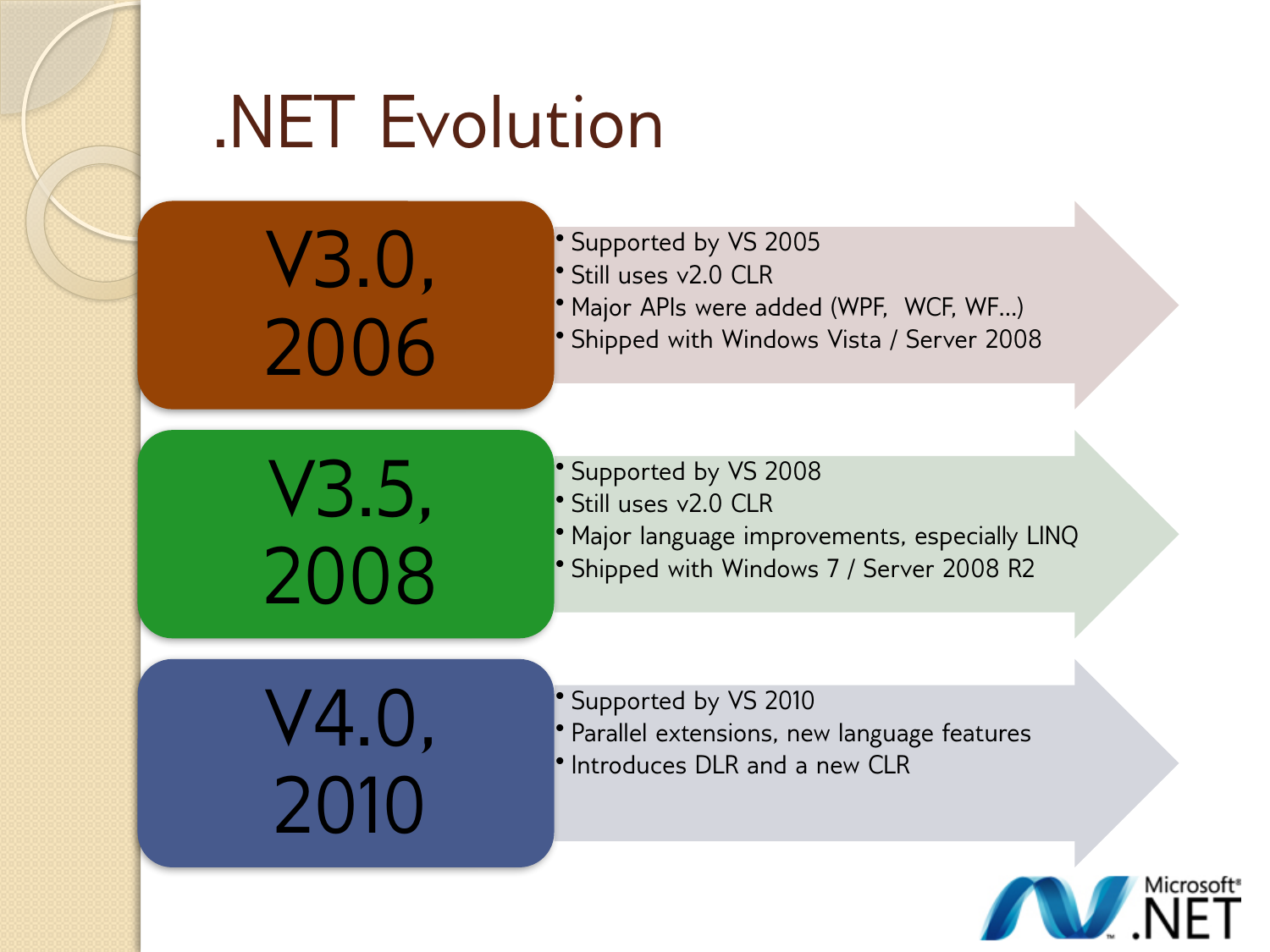

# .NET Evolution
Supported by VS 2005
Still uses v2.0 CLR
Major APIs were added (WPF,  WCF, WF…)
Shipped with Windows Vista / Server 2008
V3.0, 2006
Supported by VS 2008
Still uses v2.0 CLR
Major language improvements, especially LINQ
Shipped with Windows 7 / Server 2008 R2
V3.5, 2008
Supported by VS 2010
Parallel extensions, new language features
Introduces DLR and a new CLR
V4.0, 2010